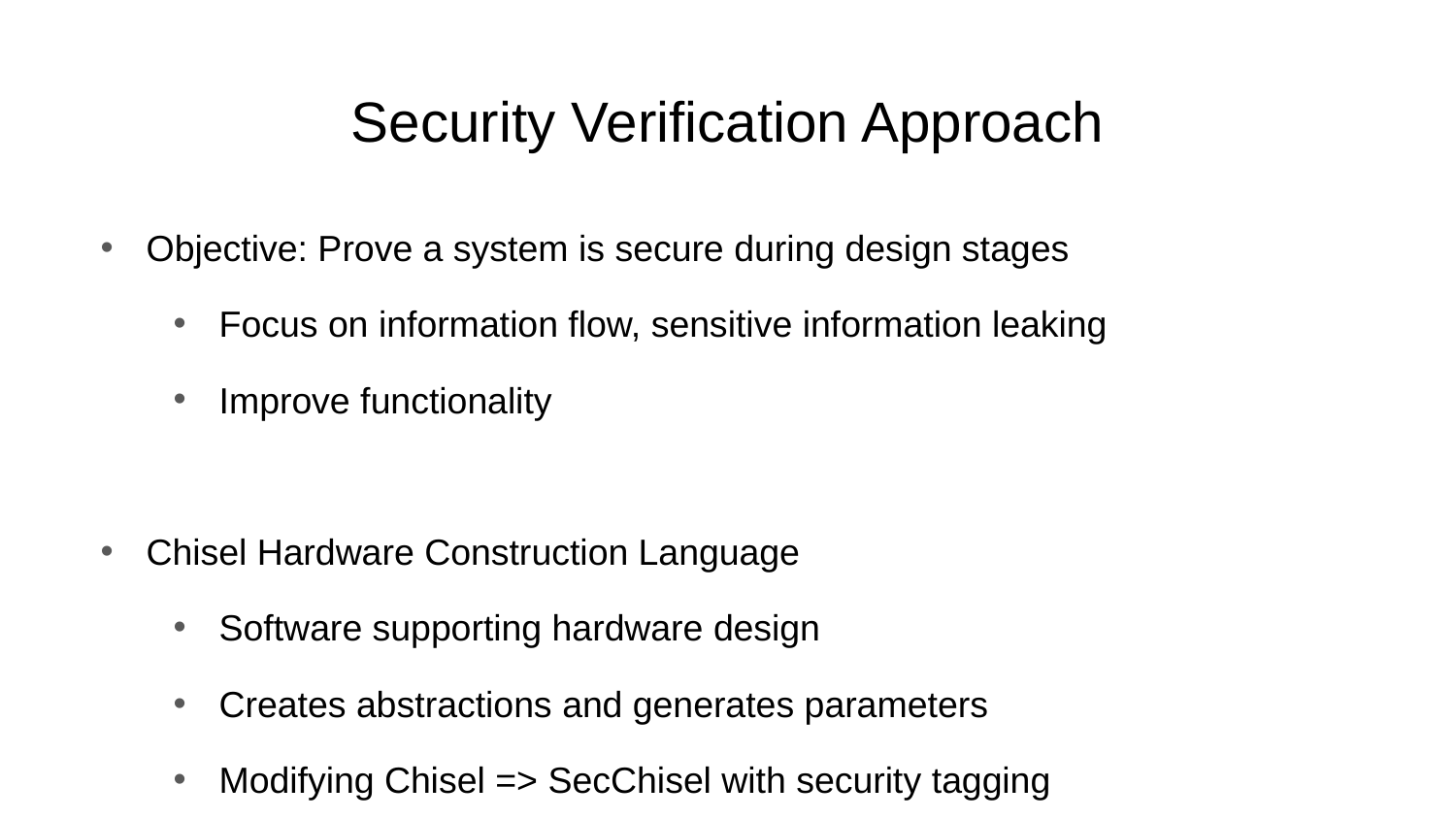

# Security Verification Approach
Objective: Prove a system is secure during design stages
Focus on information flow, sensitive information leaking
Improve functionality

Chisel Hardware Construction Language
Software supporting hardware design
Creates abstractions and generates parameters
Modifying Chisel => SecChisel with security tagging